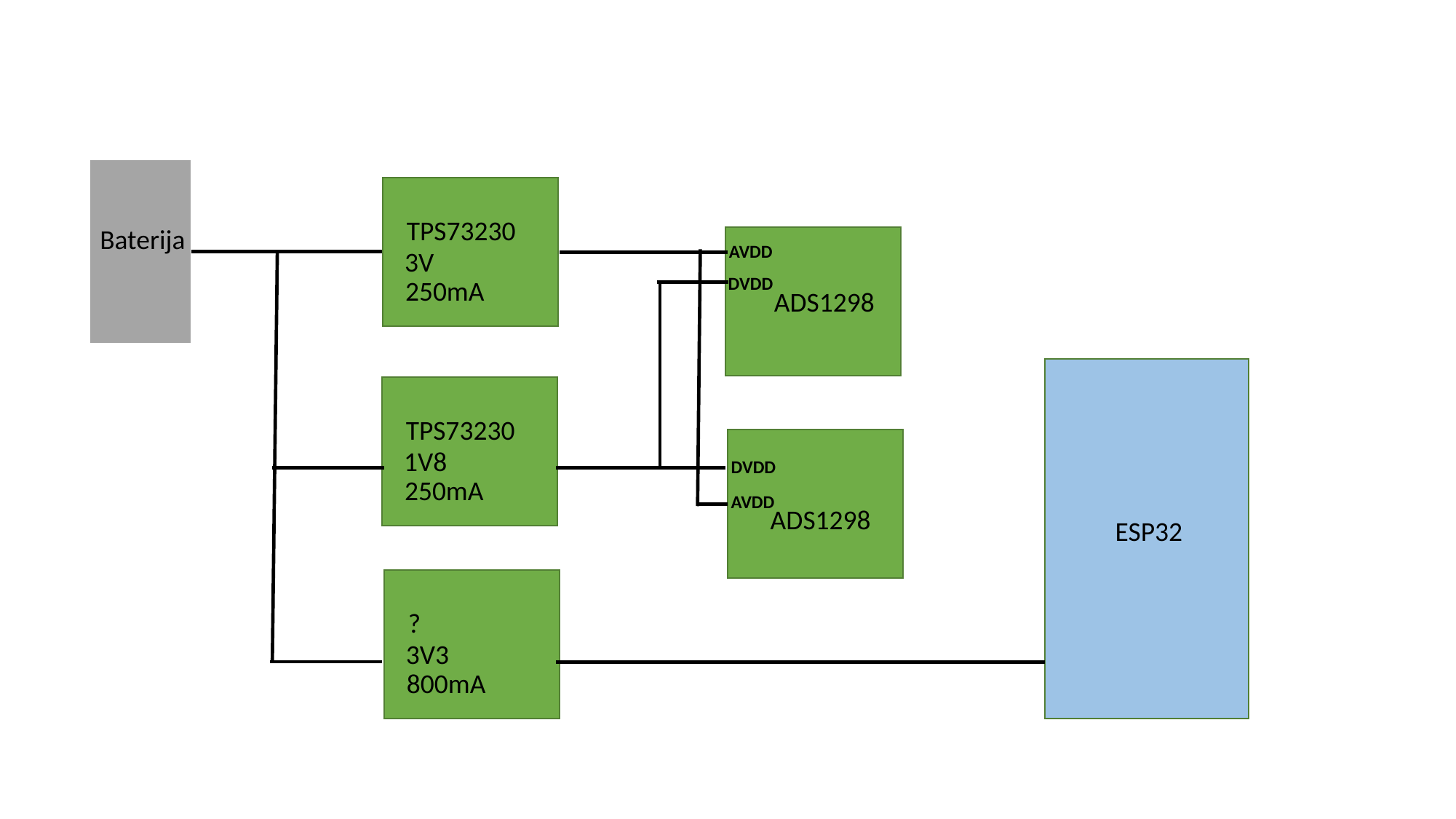

TPS73230
Baterija
AVDD

3V
DVDD
250mA
ADS1298

TPS73230

1V8
DVDD
250mA
AVDD
ADS1298
ESP32

?
3V3
800mA